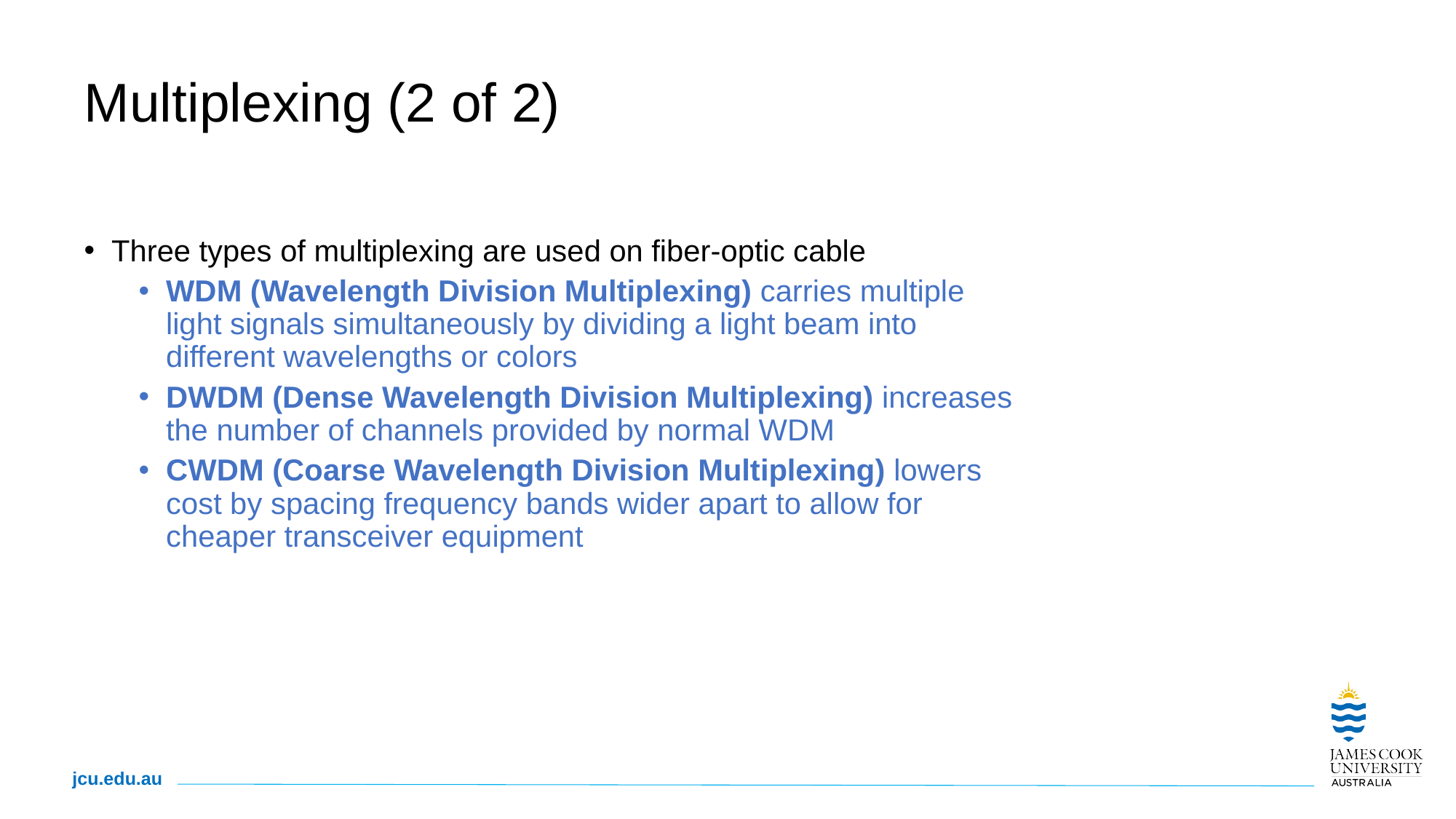

# Multiplexing (2 of 2)
Three types of multiplexing are used on fiber-optic cable
WDM (Wavelength Division Multiplexing) carries multiple light signals simultaneously by dividing a light beam into different wavelengths or colors
DWDM (Dense Wavelength Division Multiplexing) increases the number of channels provided by normal WDM
CWDM (Coarse Wavelength Division Multiplexing) lowers cost by spacing frequency bands wider apart to allow for cheaper transceiver equipment